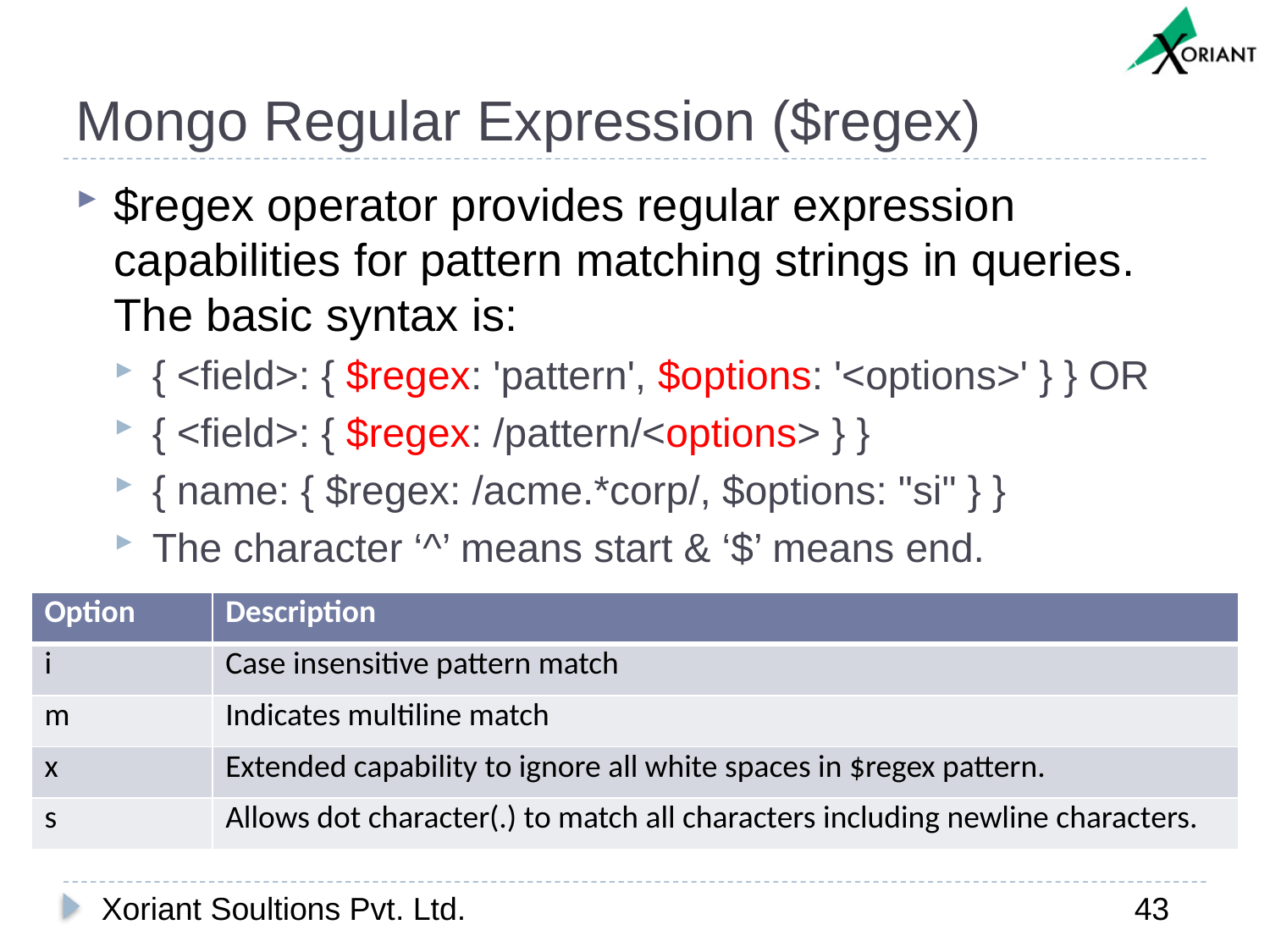

# Mongo Regular Expression ($regex)
$regex operator provides regular expression capabilities for pattern matching strings in queries. The basic syntax is:
{ <field>: { $regex: 'pattern', $options: '<options>' } } OR
{ <field>: { $regex: /pattern/<options> } }
{ name: { $regex: /acme.*corp/, $options: "si" } }
The character ‘^’ means start & ‘$’ means end.

| Option | Description |
| --- | --- |
| i | Case insensitive pattern match |
| m | Indicates multiline match |
| x | Extended capability to ignore all white spaces in $regex pattern. |
| s | Allows dot character(.) to match all characters including newline characters. |
Xoriant Soultions Pvt. Ltd.
43